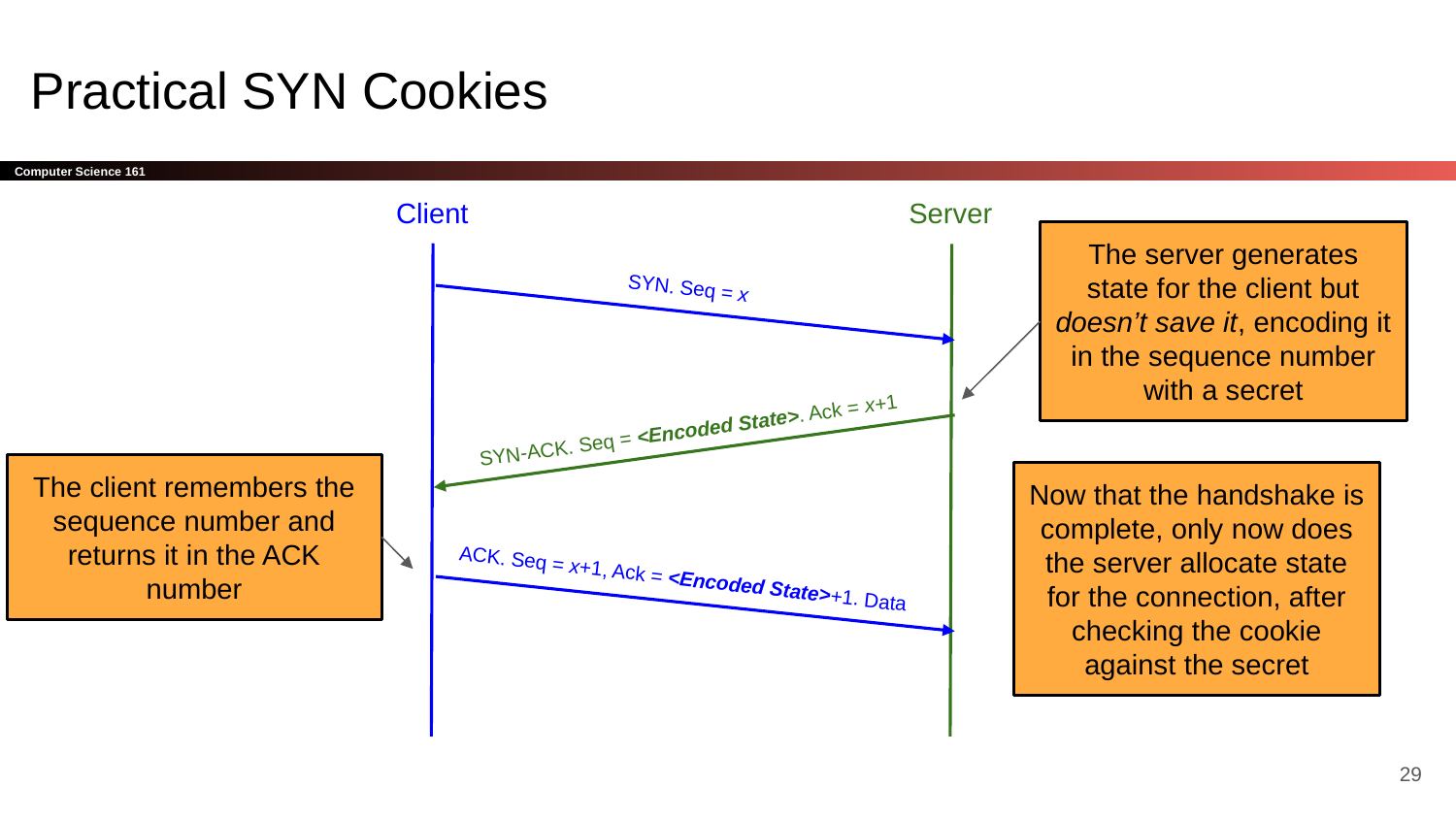

# Practical SYN Cookies
Client
Server
The server generates state for the client but doesn’t save it, encoding it in the sequence number with a secret
SYN. Seq = x
SYN-ACK. Seq = <Encoded State>. Ack = x+1
The client remembers the sequence number and returns it in the ACK number
Now that the handshake is complete, only now does the server allocate state for the connection, after checking the cookie against the secret
ACK. Seq = x+1, Ack = <Encoded State>+1. Data
29